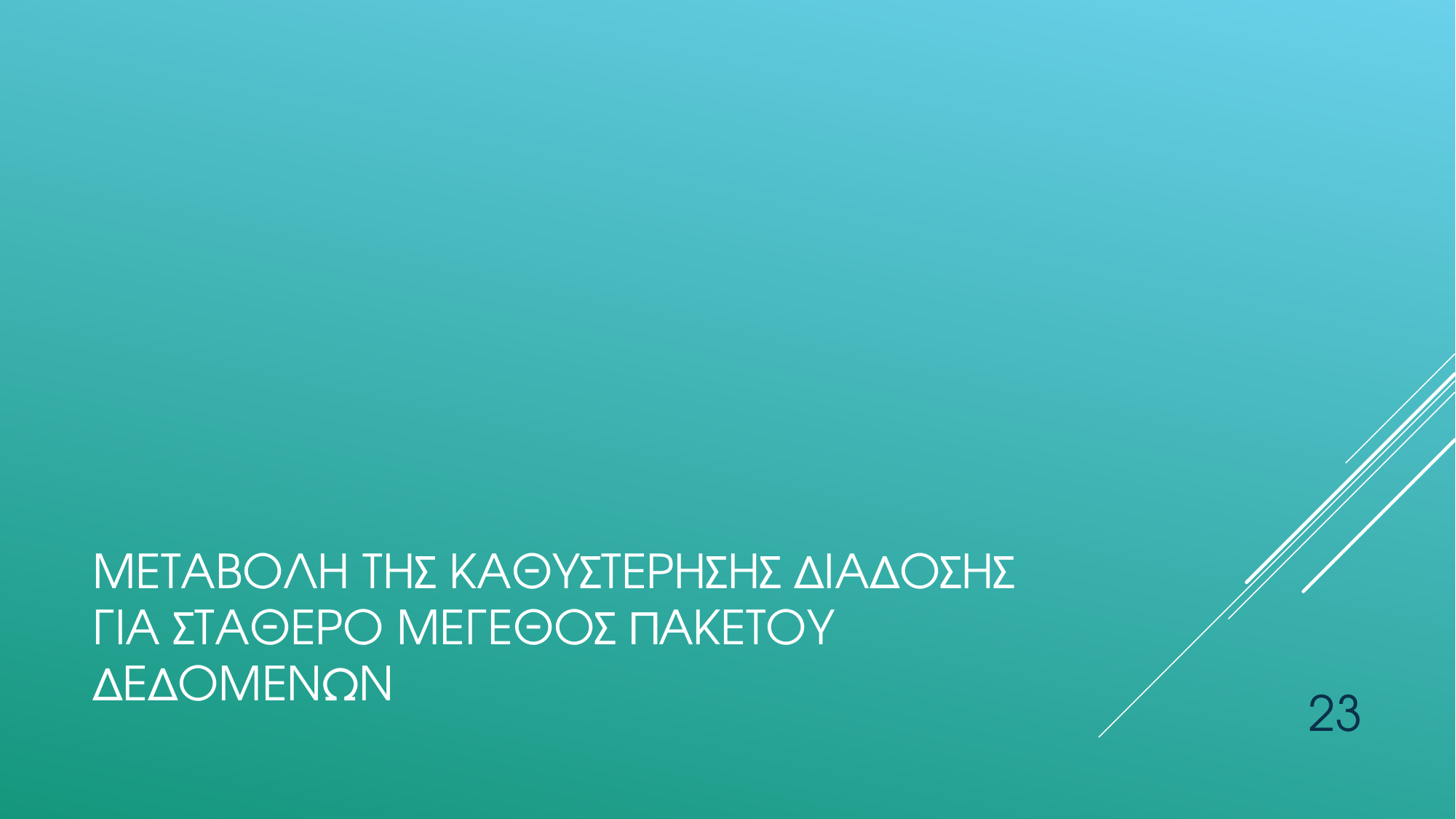

# Μεταβολη της καθυστερησησ διαδοσησ για σταθερο μεγεθοσ πακετου δεδομενων
23